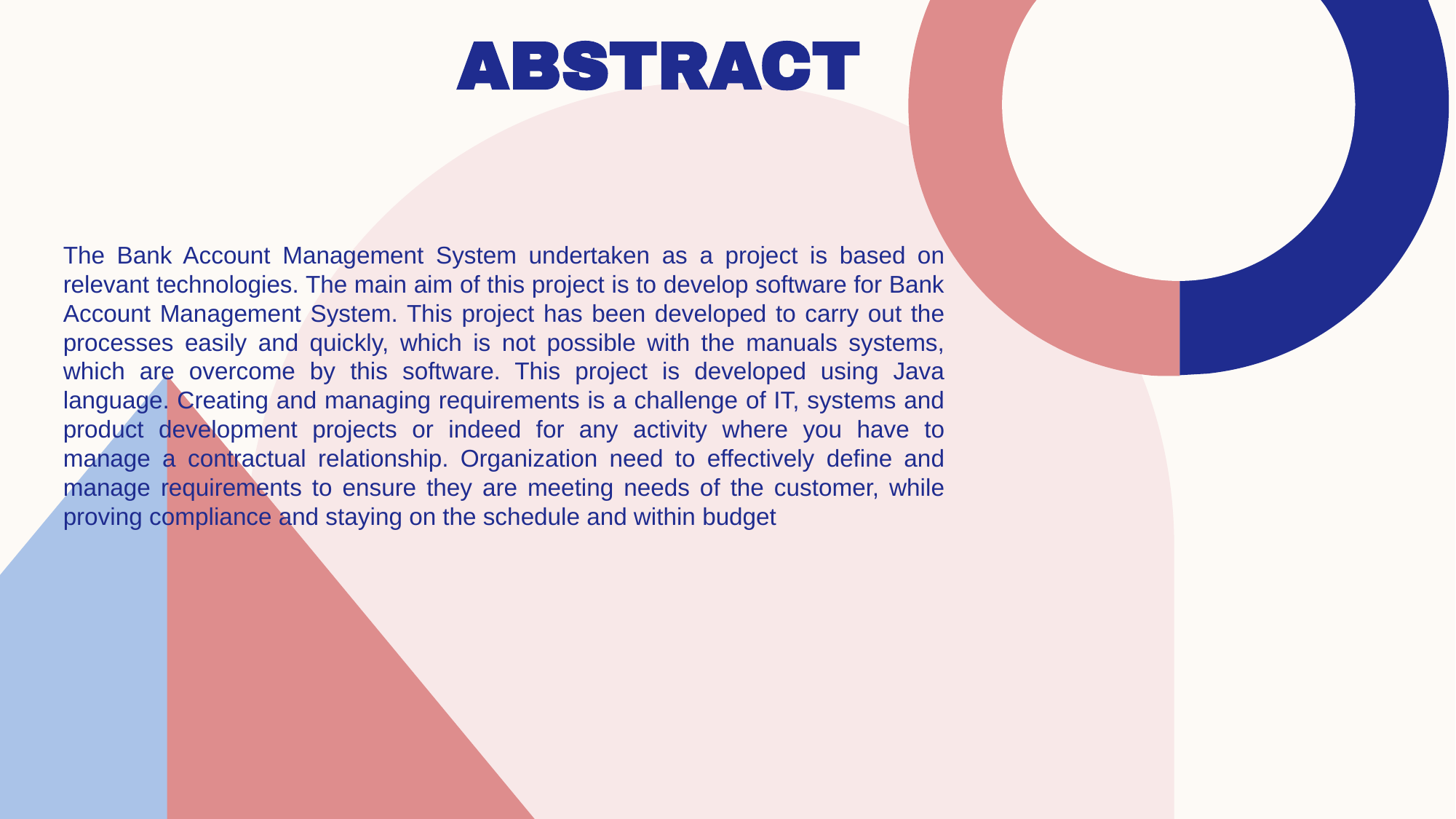

# Abstract
The Bank Account Management System undertaken as a project is based on relevant technologies. The main aim of this project is to develop software for Bank Account Management System. This project has been developed to carry out the processes easily and quickly, which is not possible with the manuals systems, which are overcome by this software. This project is developed using Java language. Creating and managing requirements is a challenge of IT, systems and product development projects or indeed for any activity where you have to manage a contractual relationship. Organization need to effectively define and manage requirements to ensure they are meeting needs of the customer, while proving compliance and staying on the schedule and within budget